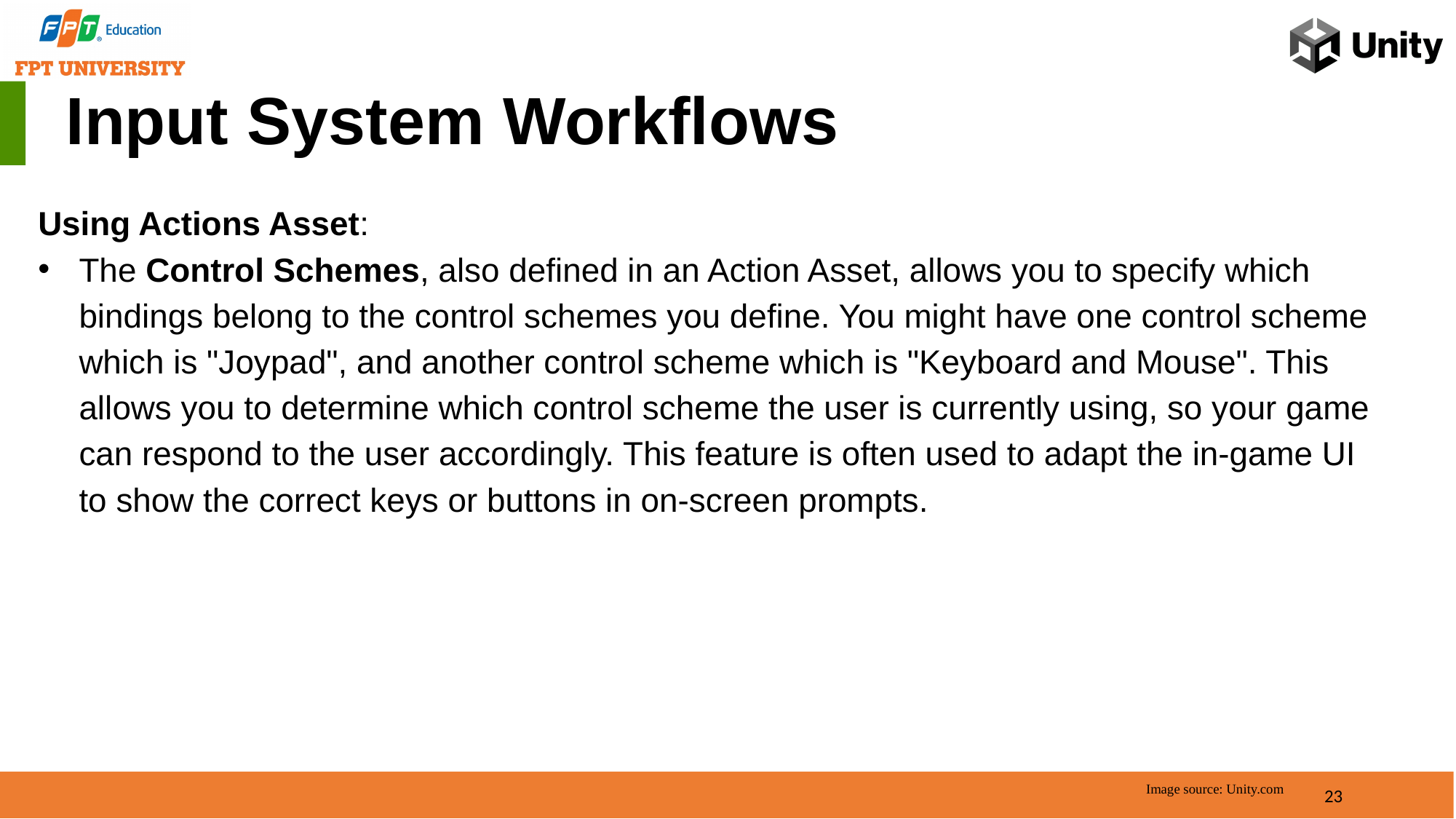

Input System Workflows

Using Actions Asset:
The Control Schemes, also defined in an Action Asset, allows you to specify which bindings belong to the control schemes you define. You might have one control scheme which is "Joypad", and another control scheme which is "Keyboard and Mouse". This allows you to determine which control scheme the user is currently using, so your game can respond to the user accordingly. This feature is often used to adapt the in-game UI to show the correct keys or buttons in on-screen prompts.
23
Image source: Unity.com